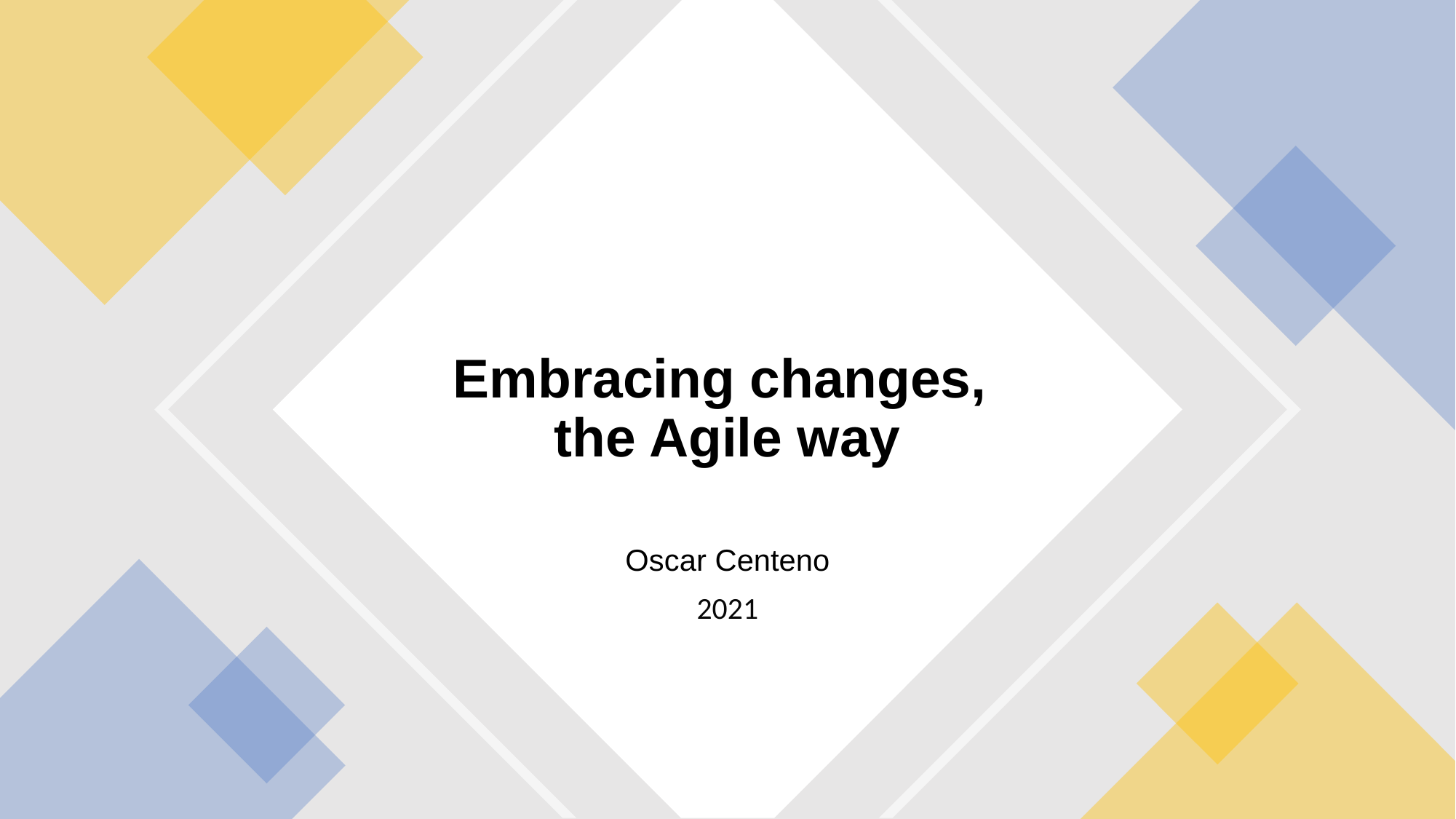

# Embracing changes, the Agile way
Oscar Centeno
2021